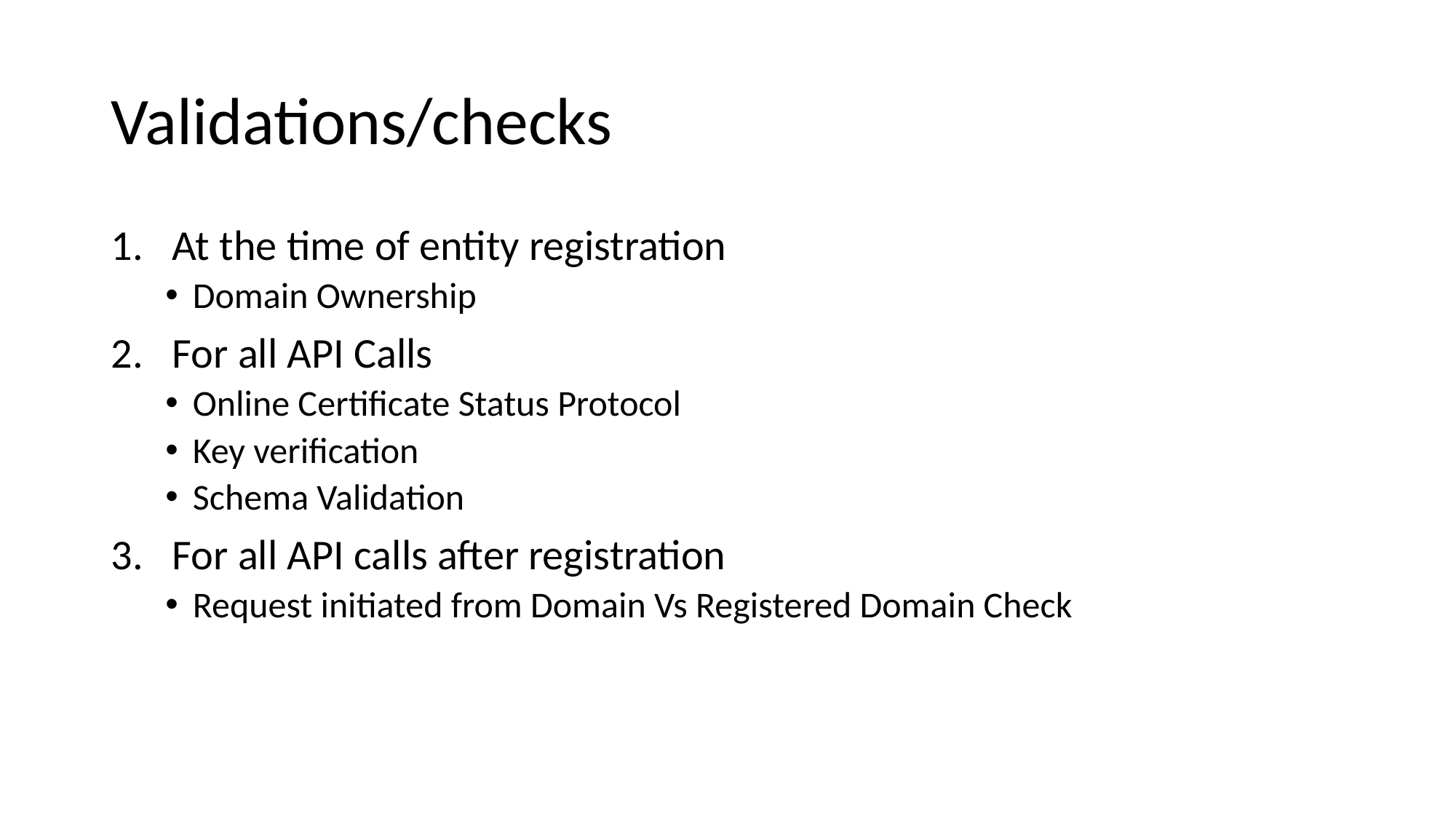

# Validations/checks
At the time of entity registration
Domain Ownership
For all API Calls
Online Certificate Status Protocol
Key verification
Schema Validation
For all API calls after registration
Request initiated from Domain Vs Registered Domain Check